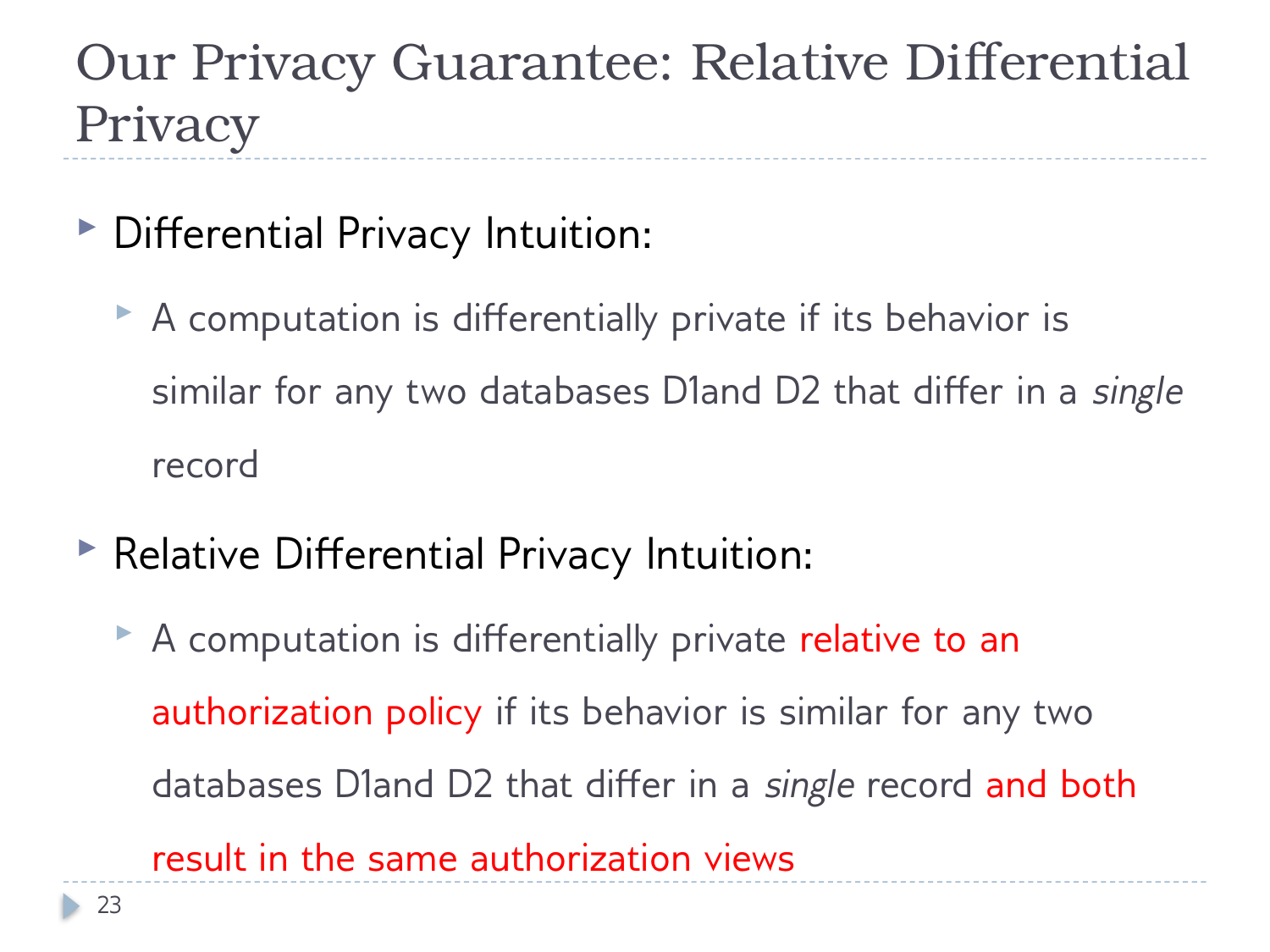

# Our Privacy Guarantee: Relative Differential Privacy
Differential Privacy Intuition:
A computation is differentially private if its behavior is similar for any two databases D1and D2 that differ in a single record
Relative Differential Privacy Intuition:
A computation is differentially private relative to an authorization policy if its behavior is similar for any two databases D1and D2 that differ in a single record and both result in the same authorization views
23